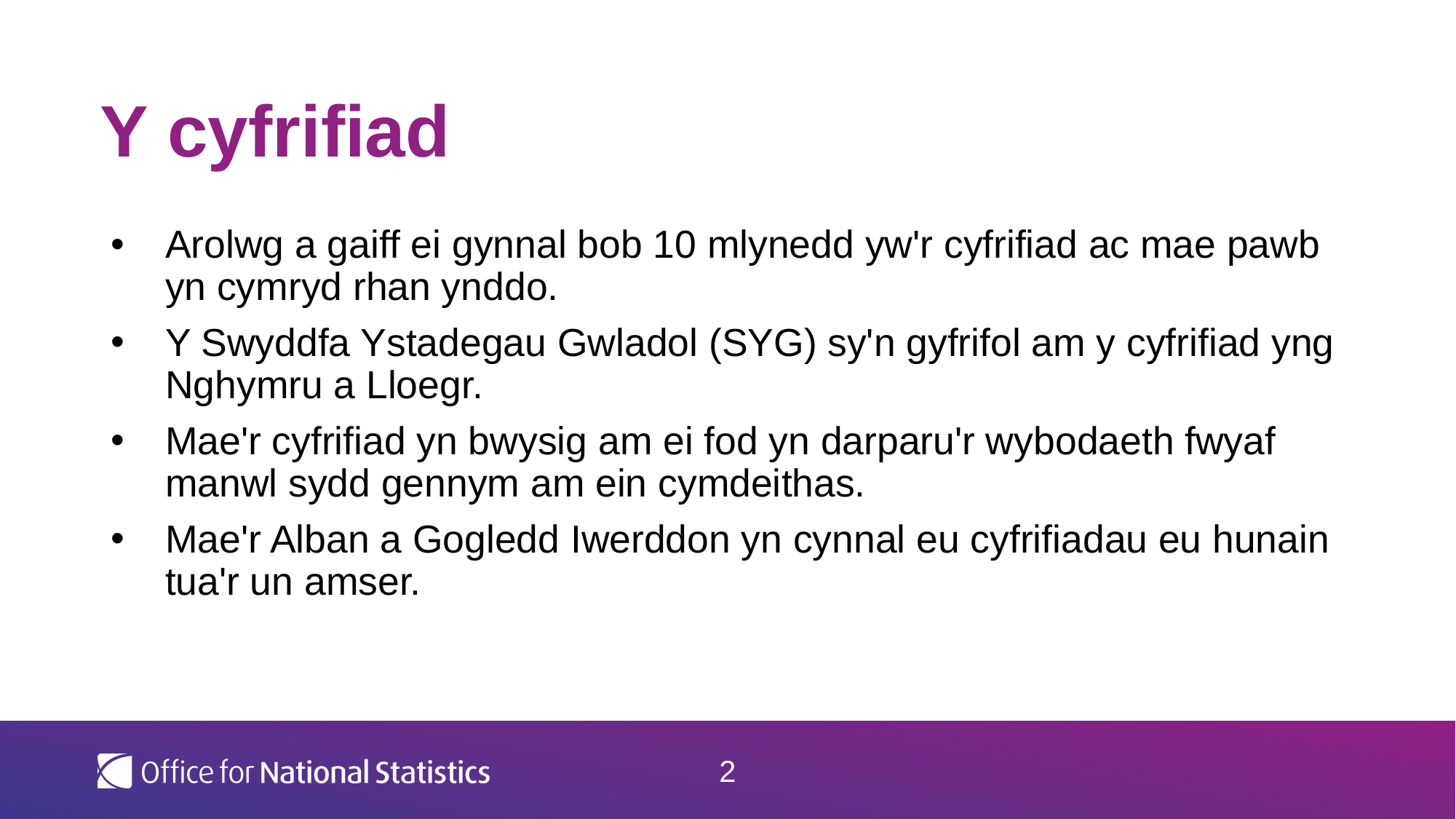

# Y cyfrifiad
Arolwg a gaiff ei gynnal bob 10 mlynedd yw'r cyfrifiad ac mae pawb yn cymryd rhan ynddo.
Y Swyddfa Ystadegau Gwladol (SYG) sy'n gyfrifol am y cyfrifiad yng Nghymru a Lloegr.
Mae'r cyfrifiad yn bwysig am ei fod yn darparu'r wybodaeth fwyaf manwl sydd gennym am ein cymdeithas.
Mae'r Alban a Gogledd Iwerddon yn cynnal eu cyfrifiadau eu hunain tua'r un amser.

2